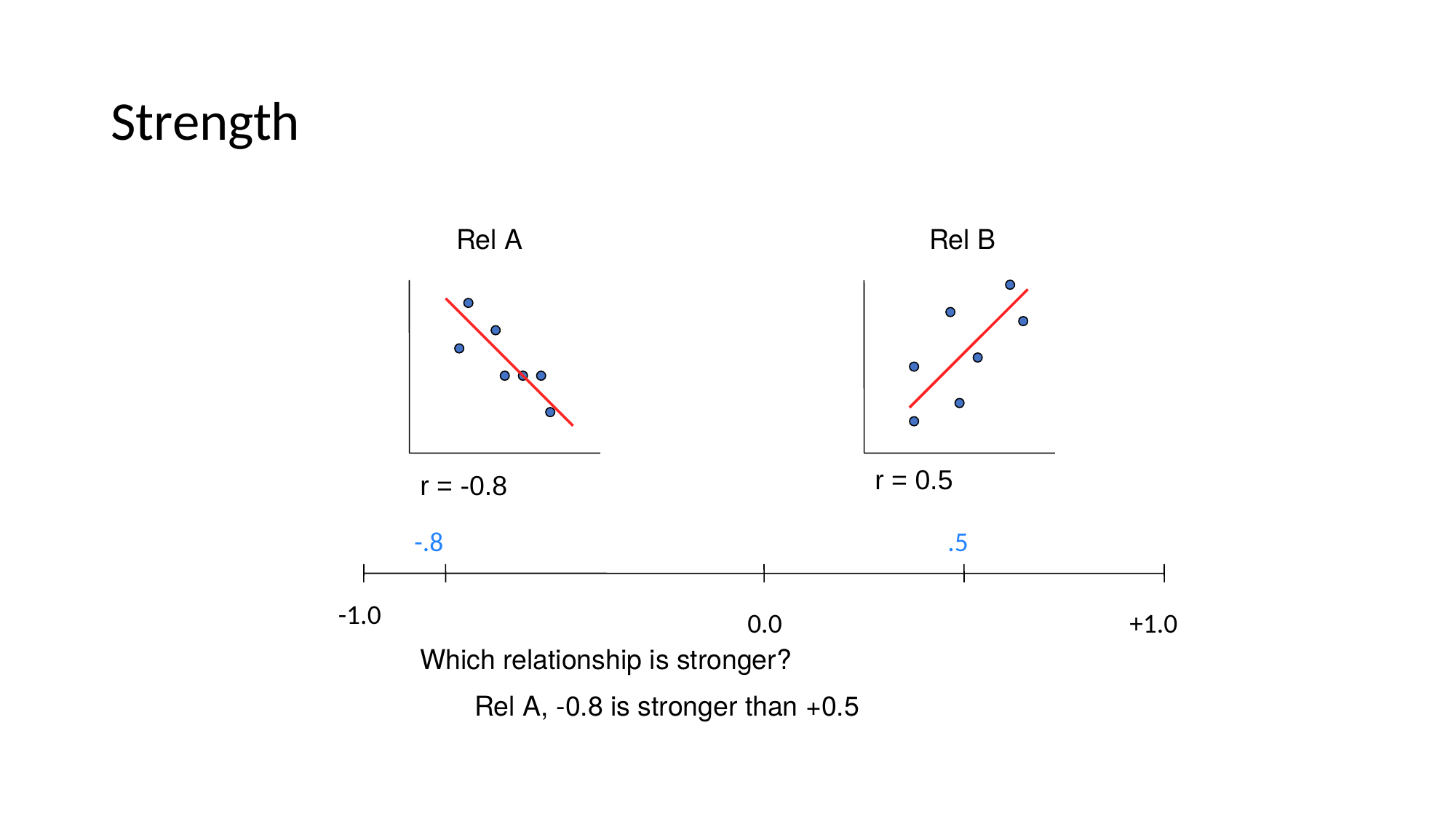

# Strength
Rel A
Rel B

r = 0.5

r = -0.8
-.8

.5

-1.0
0.0
+1.0
Which relationship is stronger?
Rel A, -0.8 is stronger than +0.5